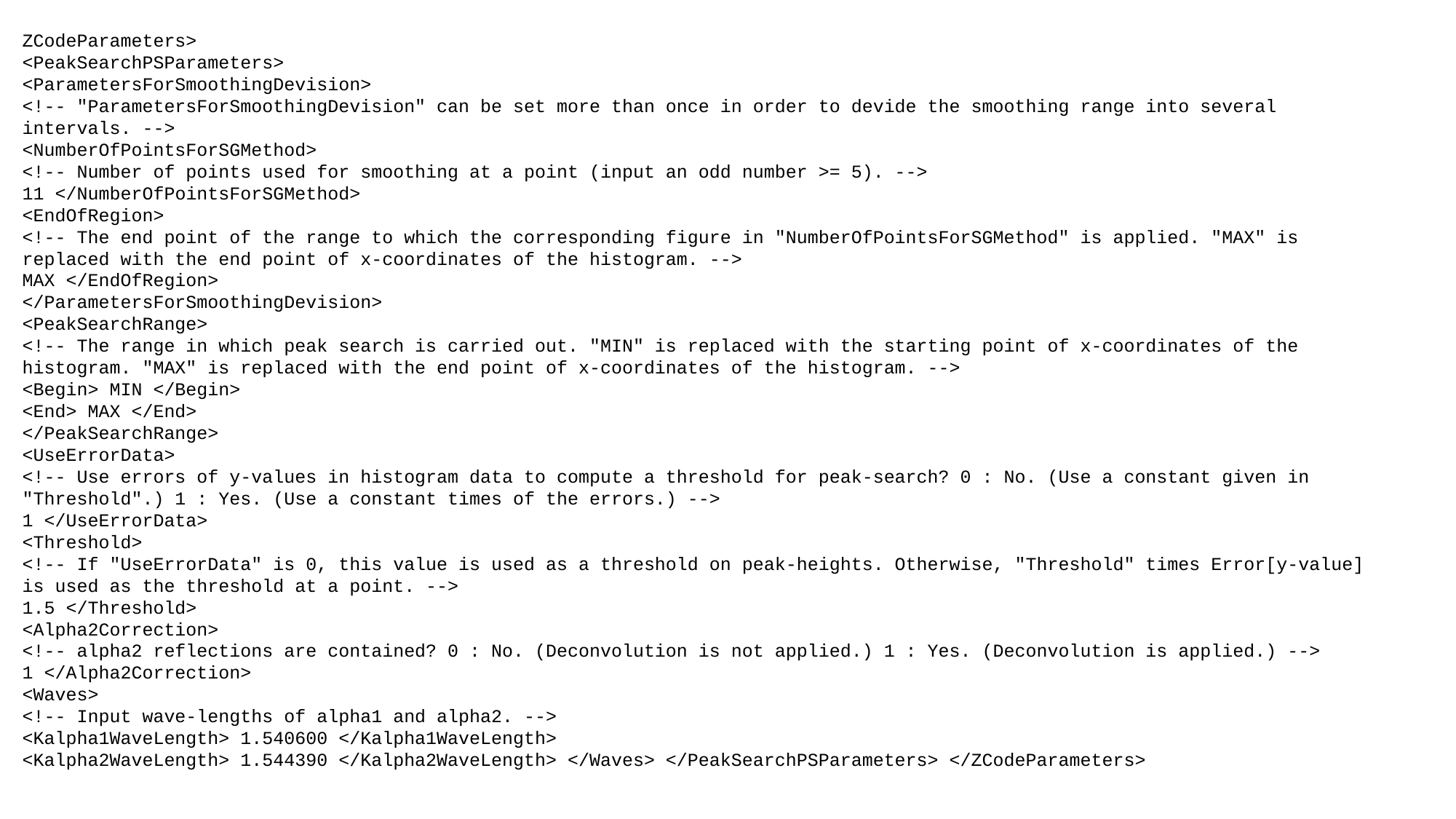

ZCodeParameters>
<PeakSearchPSParameters>
<ParametersForSmoothingDevision>
<!-- "ParametersForSmoothingDevision" can be set more than once in order to devide the smoothing range into several intervals. -->
<NumberOfPointsForSGMethod>
<!-- Number of points used for smoothing at a point (input an odd number >= 5). -->
11 </NumberOfPointsForSGMethod>
<EndOfRegion>
<!-- The end point of the range to which the corresponding figure in "NumberOfPointsForSGMethod" is applied. "MAX" is replaced with the end point of x-coordinates of the histogram. -->
MAX </EndOfRegion>
</ParametersForSmoothingDevision>
<PeakSearchRange>
<!-- The range in which peak search is carried out. "MIN" is replaced with the starting point of x-coordinates of the histogram. "MAX" is replaced with the end point of x-coordinates of the histogram. -->
<Begin> MIN </Begin>
<End> MAX </End>
</PeakSearchRange>
<UseErrorData>
<!-- Use errors of y-values in histogram data to compute a threshold for peak-search? 0 : No. (Use a constant given in "Threshold".) 1 : Yes. (Use a constant times of the errors.) -->
1 </UseErrorData>
<Threshold>
<!-- If "UseErrorData" is 0, this value is used as a threshold on peak-heights. Otherwise, "Threshold" times Error[y-value] is used as the threshold at a point. -->
1.5 </Threshold>
<Alpha2Correction>
<!-- alpha2 reflections are contained? 0 : No. (Deconvolution is not applied.) 1 : Yes. (Deconvolution is applied.) -->
1 </Alpha2Correction>
<Waves>
<!-- Input wave-lengths of alpha1 and alpha2. -->
<Kalpha1WaveLength> 1.540600 </Kalpha1WaveLength>
<Kalpha2WaveLength> 1.544390 </Kalpha2WaveLength> </Waves> </PeakSearchPSParameters> </ZCodeParameters>